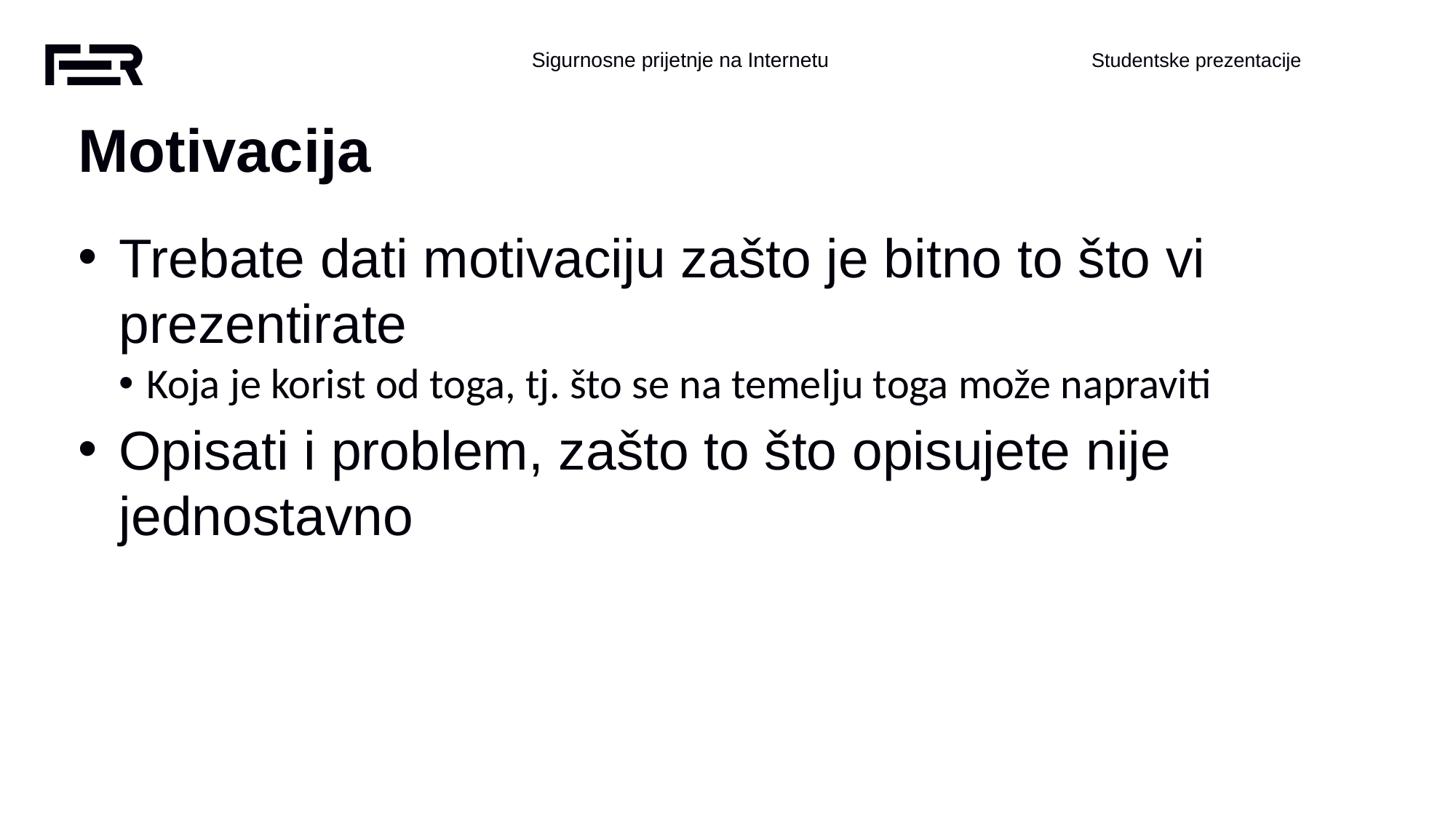

Motivacija
Trebate dati motivaciju zašto je bitno to što vi prezentirate
Koja je korist od toga, tj. što se na temelju toga može napraviti
Opisati i problem, zašto to što opisujete nije jednostavno